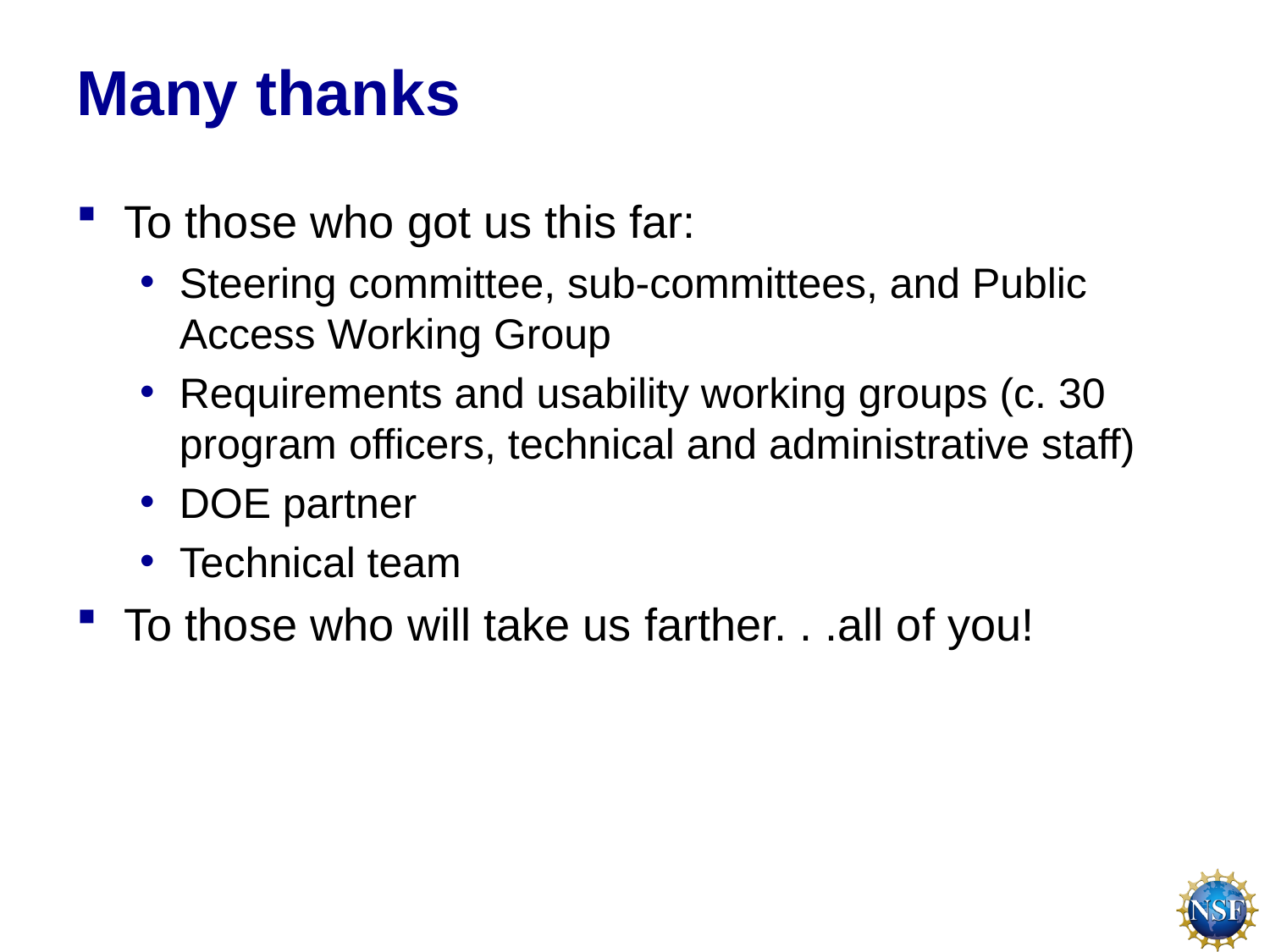

# Many thanks
To those who got us this far:
Steering committee, sub-committees, and Public Access Working Group
Requirements and usability working groups (c. 30 program officers, technical and administrative staff)
DOE partner
Technical team
To those who will take us farther. . .all of you!